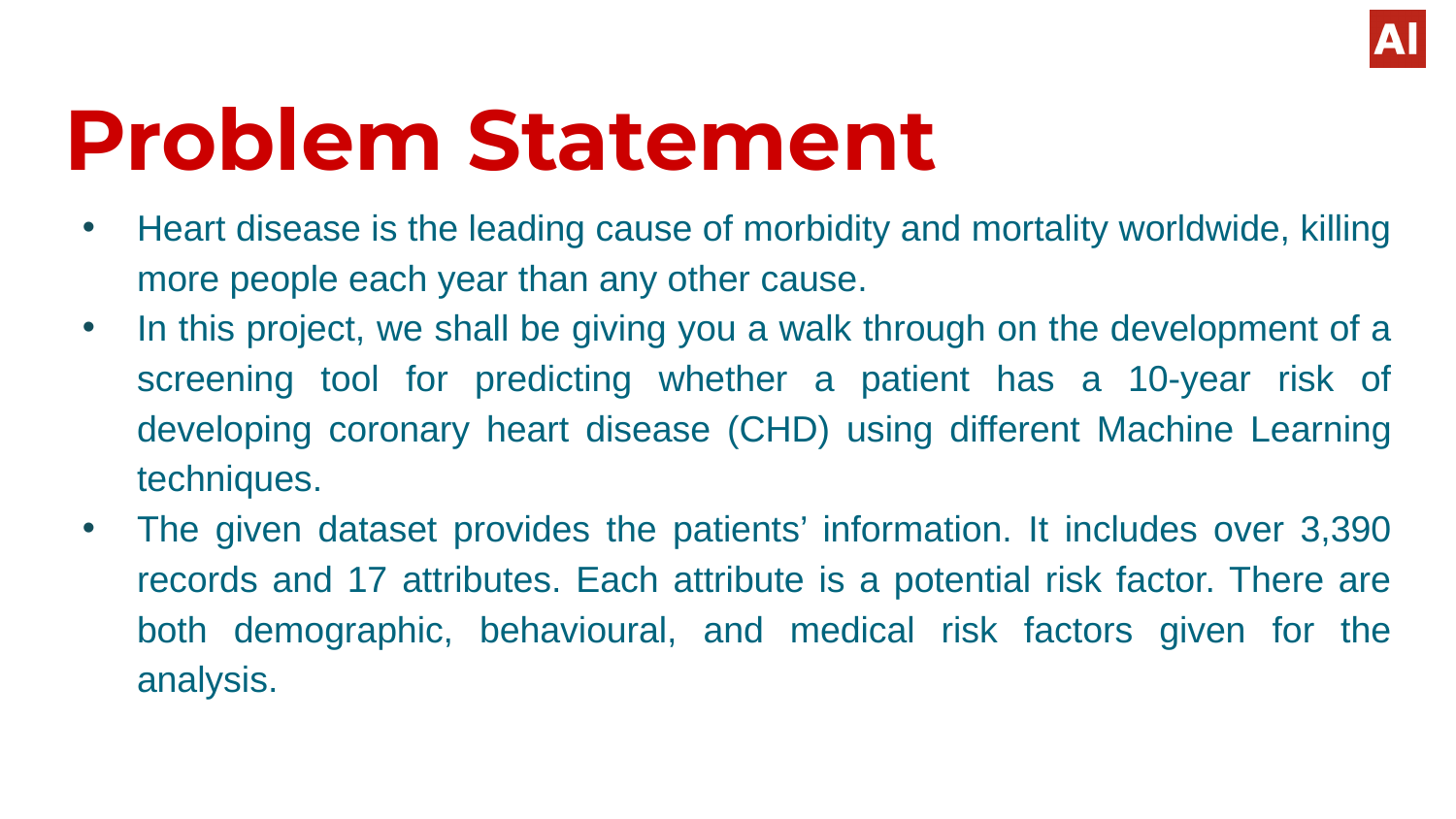

# Problem Statement
Heart disease is the leading cause of morbidity and mortality worldwide, killing more people each year than any other cause.
In this project, we shall be giving you a walk through on the development of a screening tool for predicting whether a patient has a 10-year risk of developing coronary heart disease (CHD) using different Machine Learning techniques.
The given dataset provides the patients’ information. It includes over 3,390 records and 17 attributes. Each attribute is a potential risk factor. There are both demographic, behavioural, and medical risk factors given for the analysis.